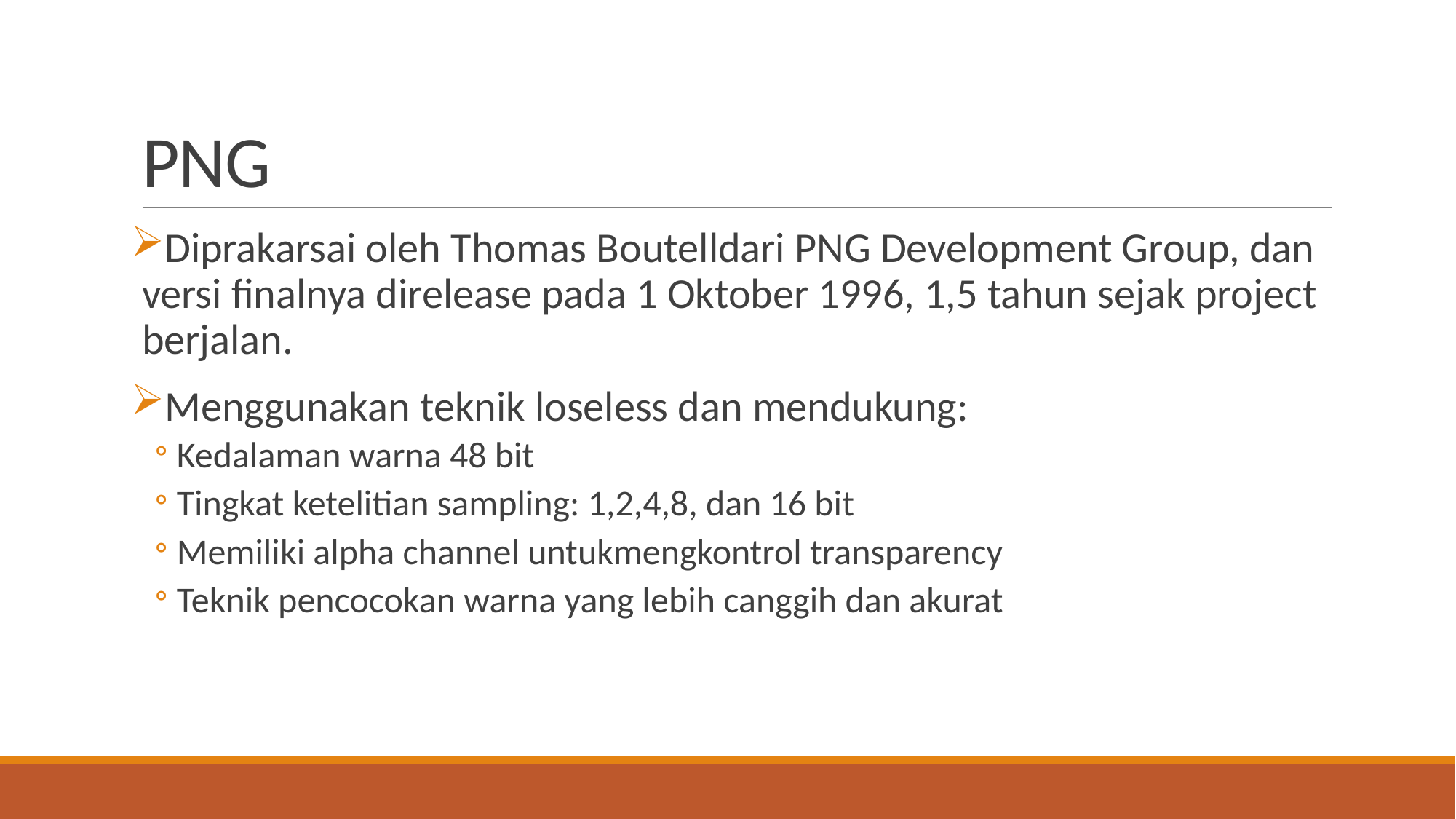

# PNG
Diprakarsai oleh Thomas Boutelldari PNG Development Group, dan versi finalnya direlease pada 1 Oktober 1996, 1,5 tahun sejak project berjalan.
Menggunakan teknik loseless dan mendukung:
Kedalaman warna 48 bit
Tingkat ketelitian sampling: 1,2,4,8, dan 16 bit
Memiliki alpha channel untukmengkontrol transparency
Teknik pencocokan warna yang lebih canggih dan akurat